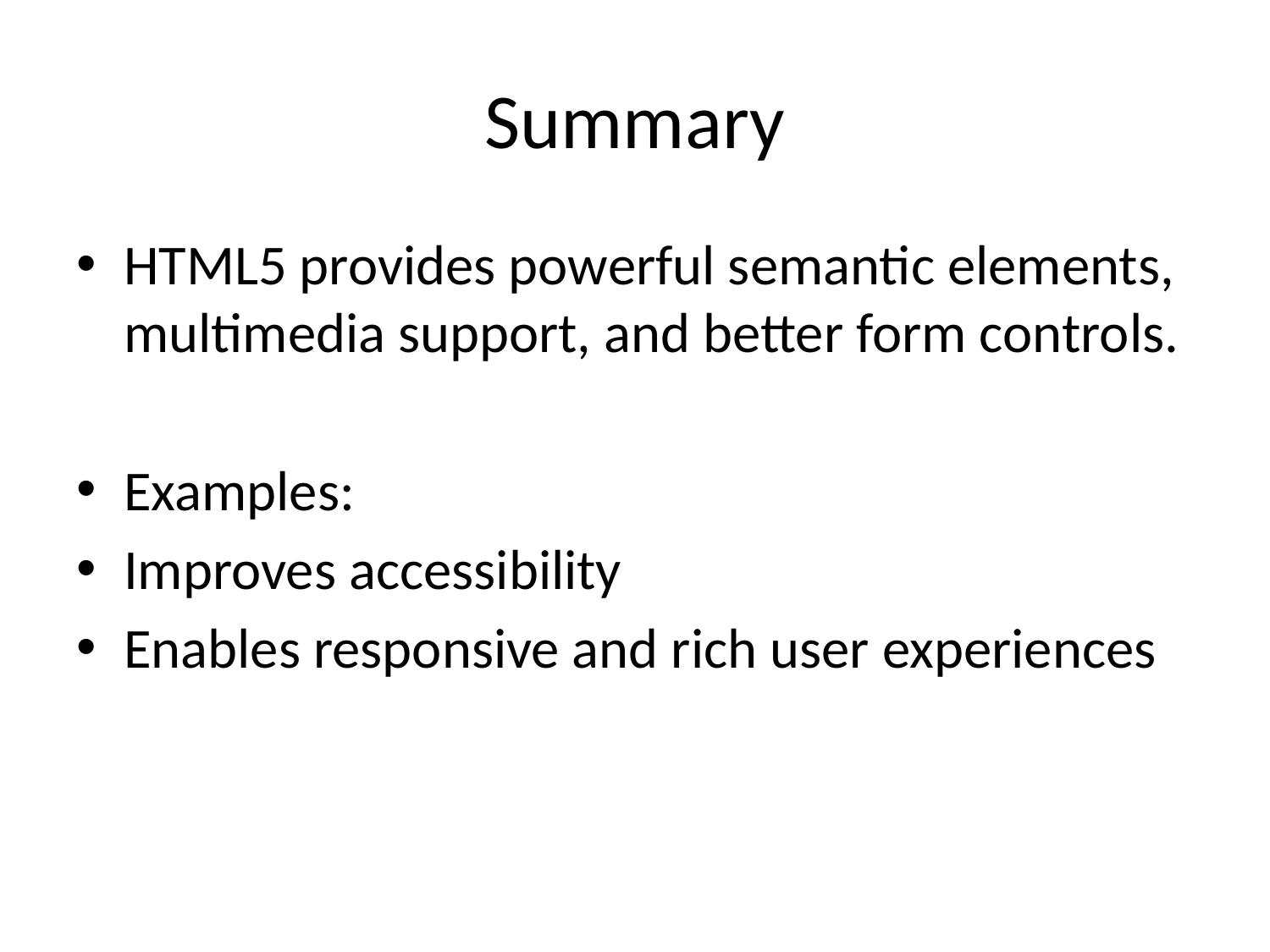

# Summary
HTML5 provides powerful semantic elements, multimedia support, and better form controls.

Examples:
Improves accessibility
Enables responsive and rich user experiences